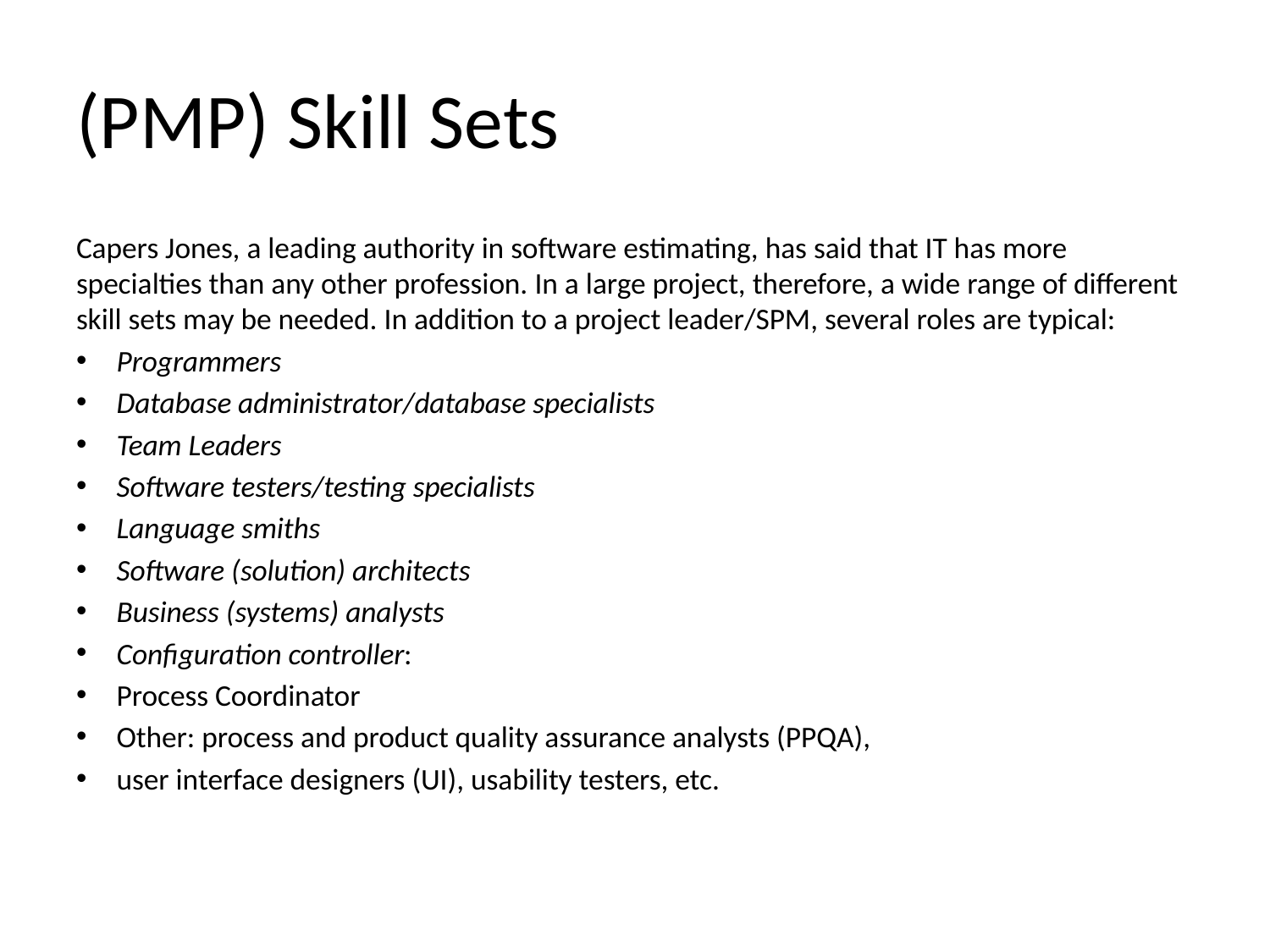

# (PMP) Skill Sets
Capers Jones, a leading authority in software estimating, has said that IT has more specialties than any other profession. In a large project, therefore, a wide range of different skill sets may be needed. In addition to a project leader/SPM, several roles are typical:
Programmers
Database administrator/database specialists
Team Leaders
Software testers/testing specialists
Language smiths
Software (solution) architects
Business (systems) analysts
Configuration controller:
Process Coordinator
Other: process and product quality assurance analysts (PPQA),
user interface designers (UI), usability testers, etc.